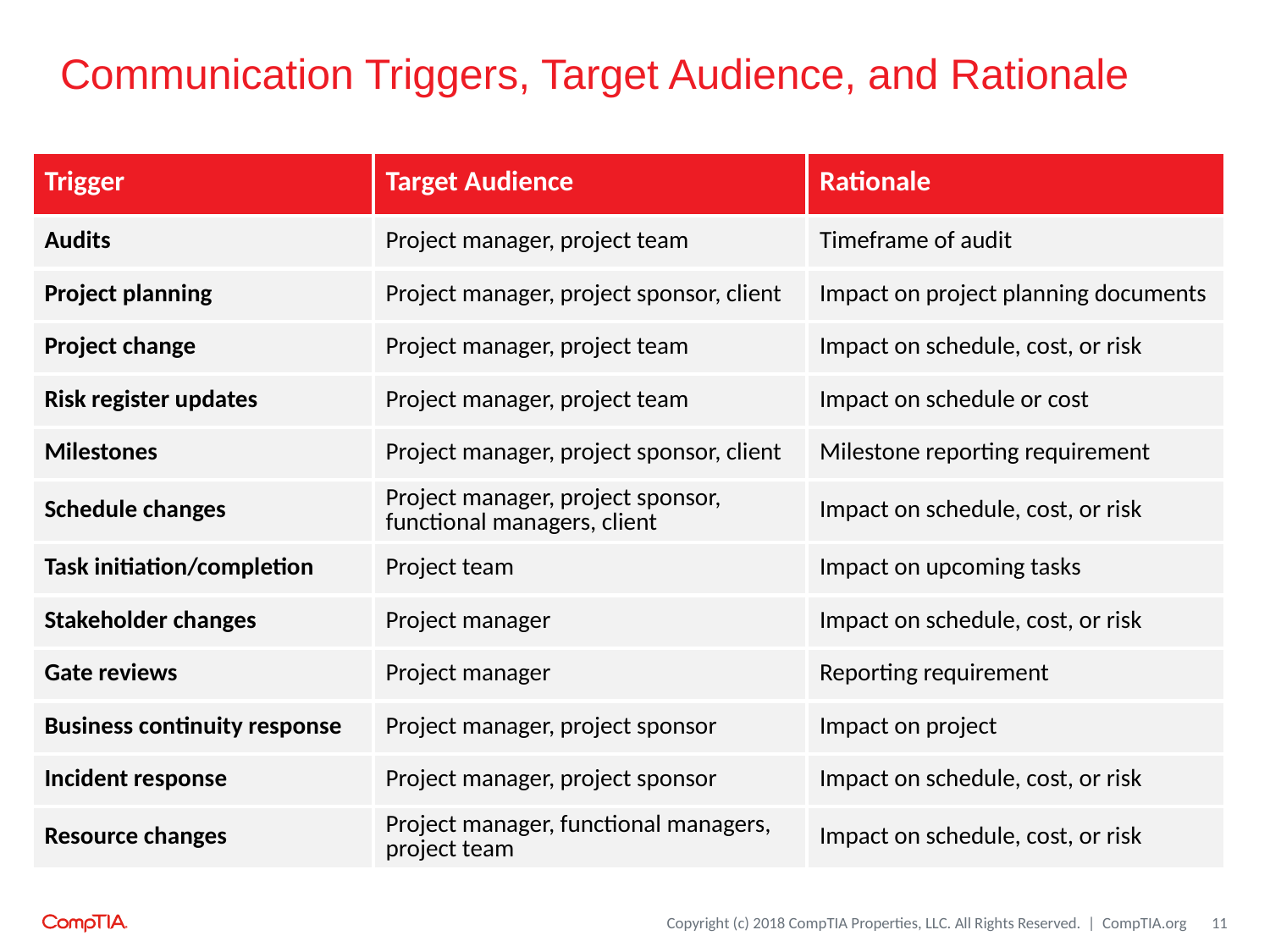

# Communication Triggers, Target Audience, and Rationale
| Trigger | Target Audience | Rationale |
| --- | --- | --- |
| Audits | Project manager, project team | Timeframe of audit |
| Project planning | Project manager, project sponsor, client | Impact on project planning documents |
| Project change | Project manager, project team | Impact on schedule, cost, or risk |
| Risk register updates | Project manager, project team | Impact on schedule or cost |
| Milestones | Project manager, project sponsor, client | Milestone reporting requirement |
| Schedule changes | Project manager, project sponsor, functional managers, client | Impact on schedule, cost, or risk |
| Task initiation/completion | Project team | Impact on upcoming tasks |
| Stakeholder changes | Project manager | Impact on schedule, cost, or risk |
| Gate reviews | Project manager | Reporting requirement |
| Business continuity response | Project manager, project sponsor | Impact on project |
| Incident response | Project manager, project sponsor | Impact on schedule, cost, or risk |
| Resource changes | Project manager, functional managers, project team | Impact on schedule, cost, or risk |

11